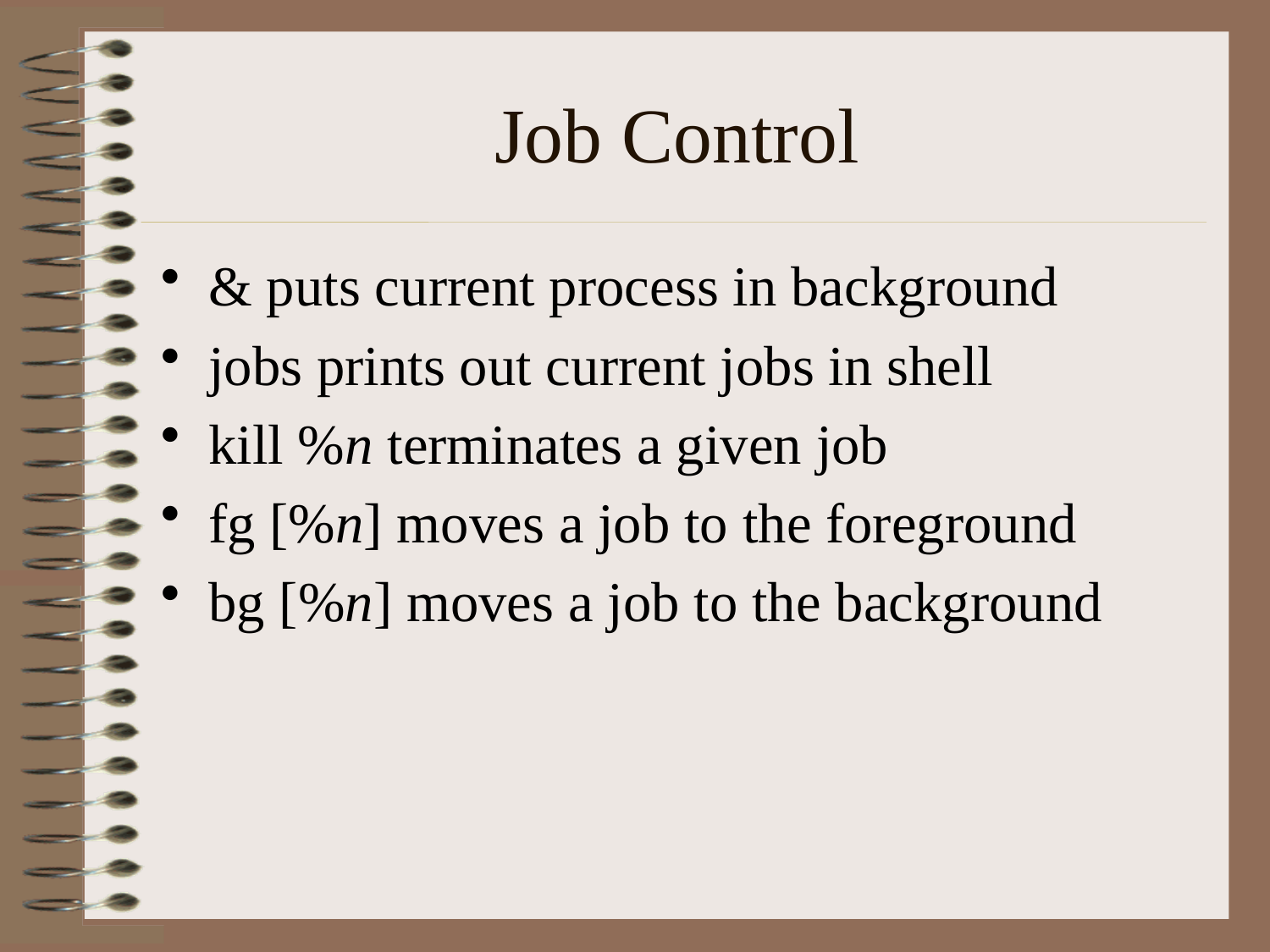

# Job Control
& puts current process in background
jobs prints out current jobs in shell
kill %n terminates a given job
fg [%n] moves a job to the foreground
bg [%n] moves a job to the background